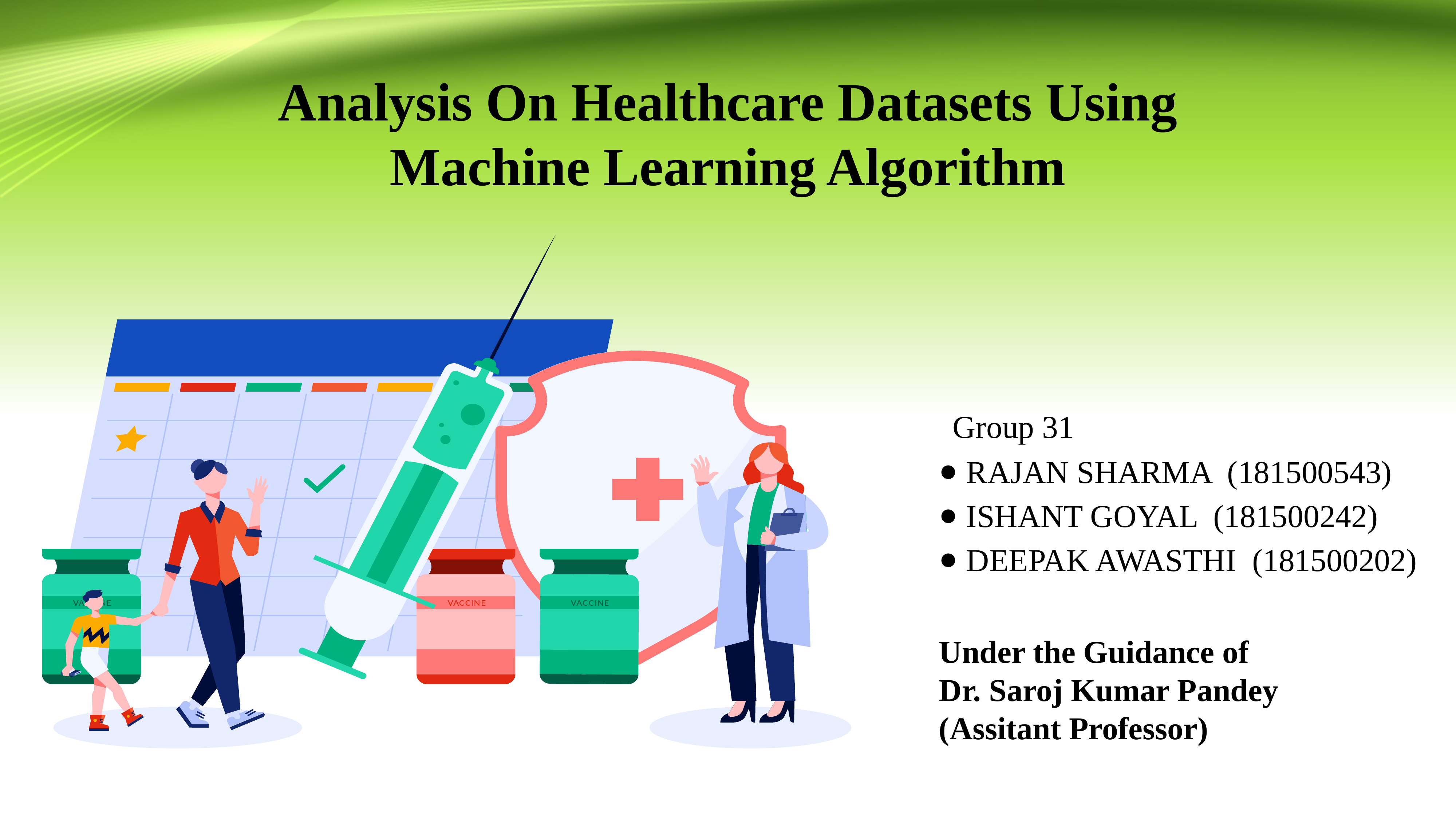

Analysis On Healthcare Datasets Using Machine Learning Algorithm

Group 31
RAJAN SHARMA  (181500543)
ISHANT GOYAL  (181500242)
DEEPAK AWASTHI  (181500202)
Under the Guidance of
Dr. Saroj Kumar Pandey
(Assitant Professor)